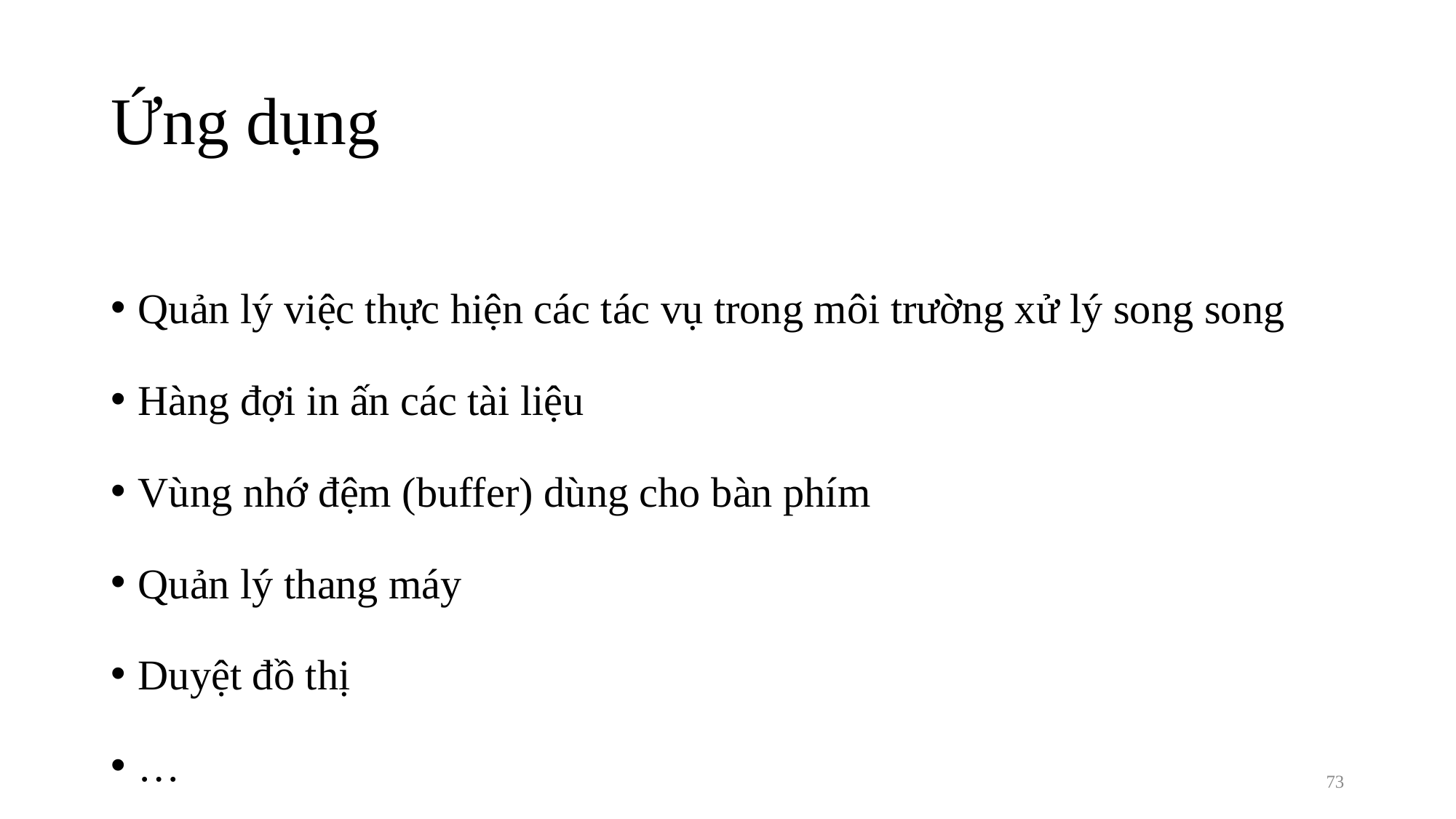

# Ứng dụng
Quản lý việc thực hiện các tác vụ trong môi trường xử lý song song
Hàng đợi in ấn các tài liệu
Vùng nhớ đệm (buffer) dùng cho bàn phím
Quản lý thang máy
Duyệt đồ thị
…
73